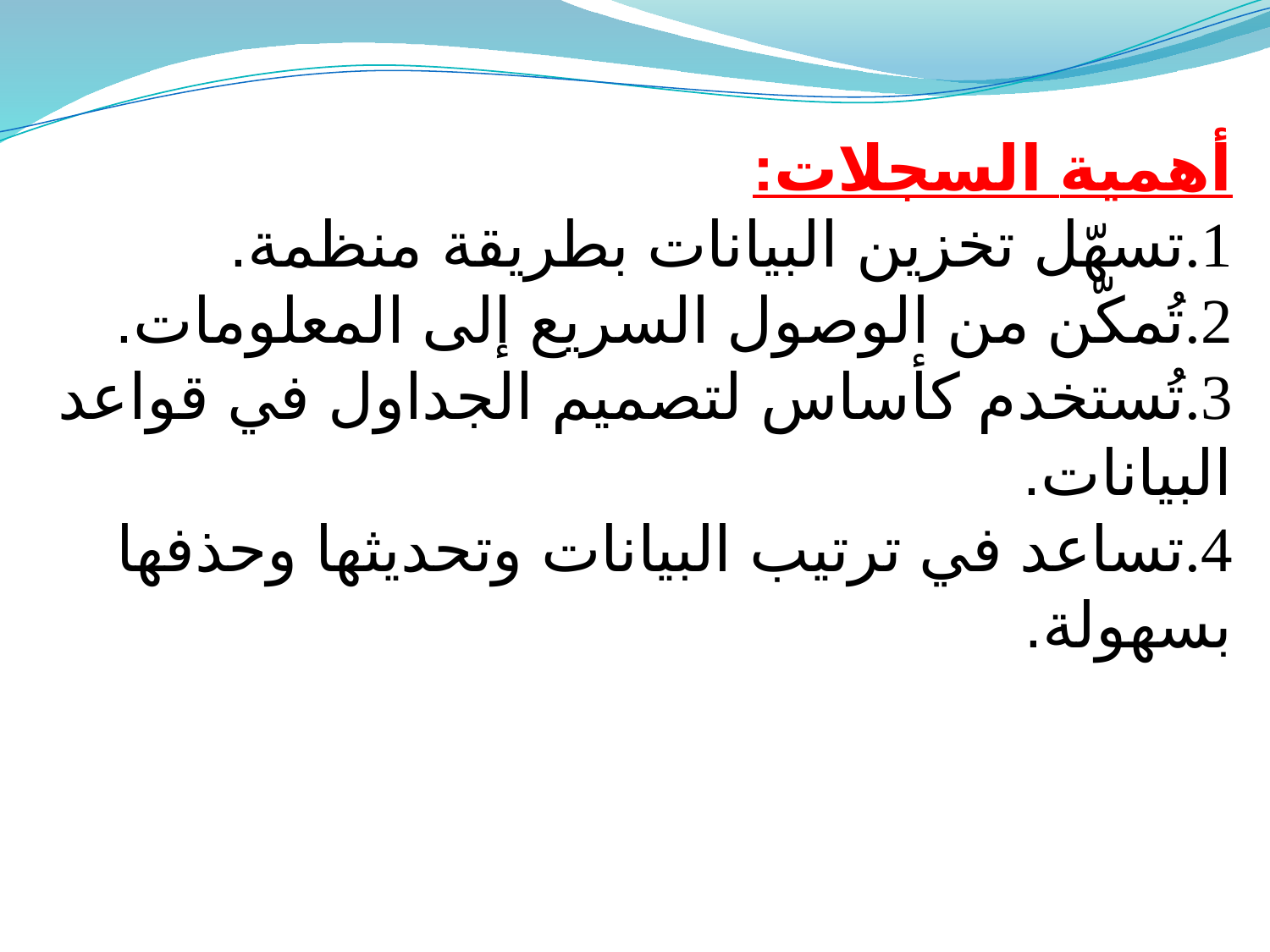

أهمية السجلات:
1.تسهّل تخزين البيانات بطريقة منظمة.
2.تُمكّن من الوصول السريع إلى المعلومات.
3.تُستخدم كأساس لتصميم الجداول في قواعد البيانات.
4.تساعد في ترتيب البيانات وتحديثها وحذفها بسهولة.